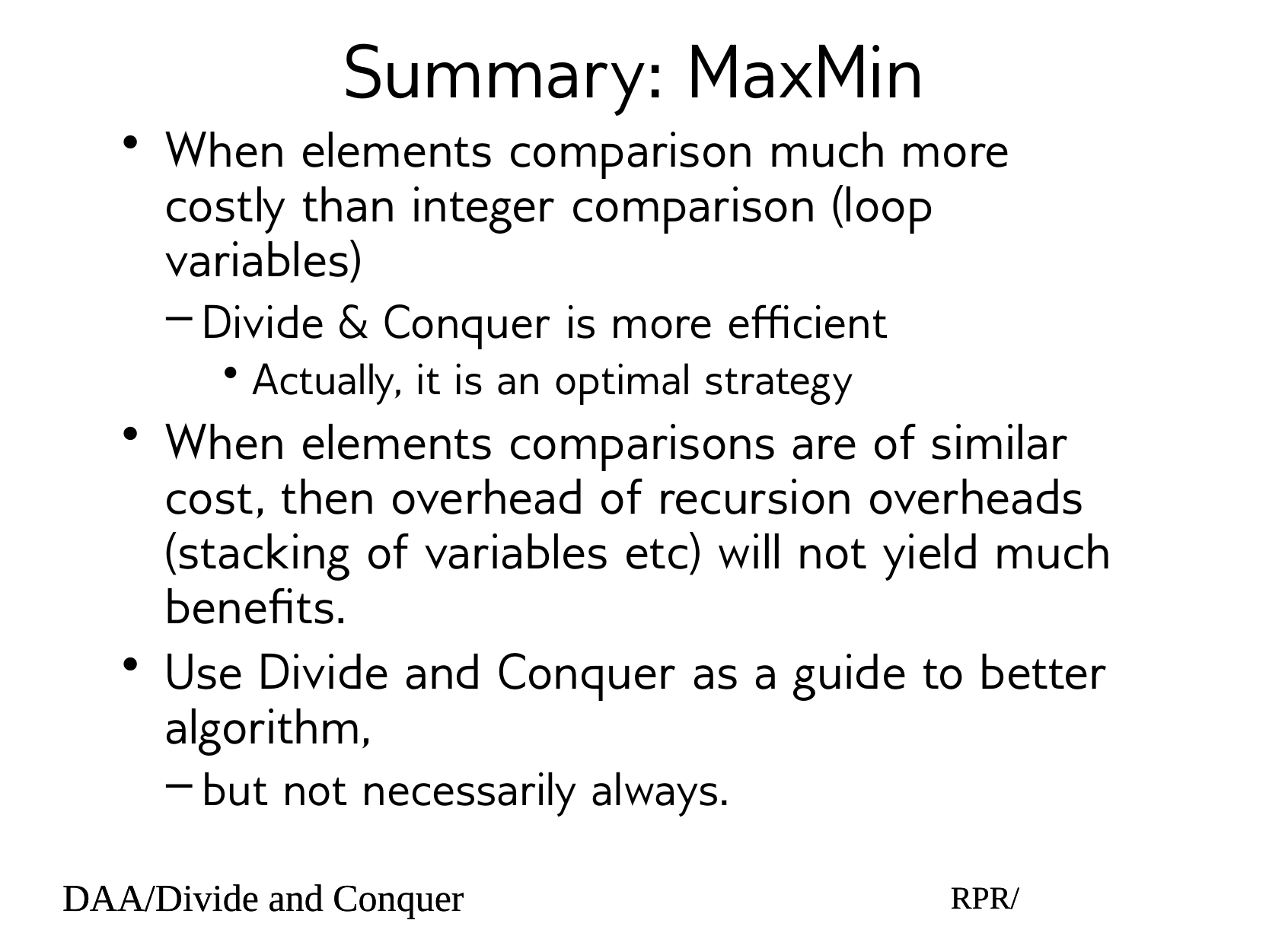

# Summary: MaxMin
When elements comparison much more costly than integer comparison (loop variables)
Divide & Conquer is more efficient
Actually, it is an optimal strategy
When elements comparisons are of similar cost, then overhead of recursion overheads (stacking of variables etc) will not yield much benefits.
Use Divide and Conquer as a guide to better algorithm,
but not necessarily always.
16
DAA/Divide and Conquer
RPR/